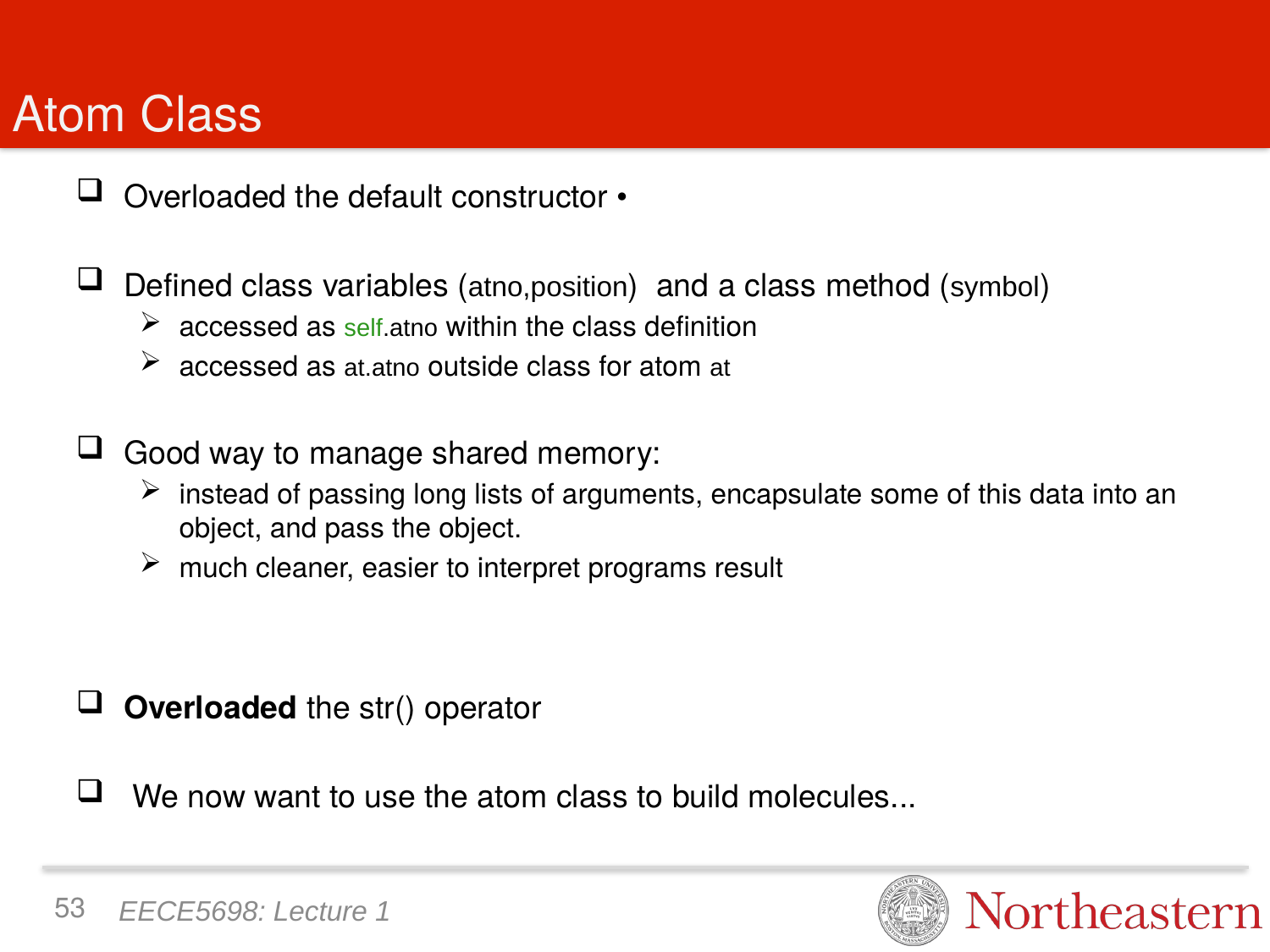

# Atom Class
Overloaded the default constructor •

Defined class variables (atno,position)  and a class method (symbol)
accessed as self.atno within the class definition
accessed as at.atno outside class for atom at

Good way to manage shared memory:
instead of passing long lists of arguments, encapsulate some of this data into an object, and pass the object.
much cleaner, easier to interpret programs result

Overloaded the str() operator

 We now want to use the atom class to build molecules...
53
EECE5698: Lecture 1